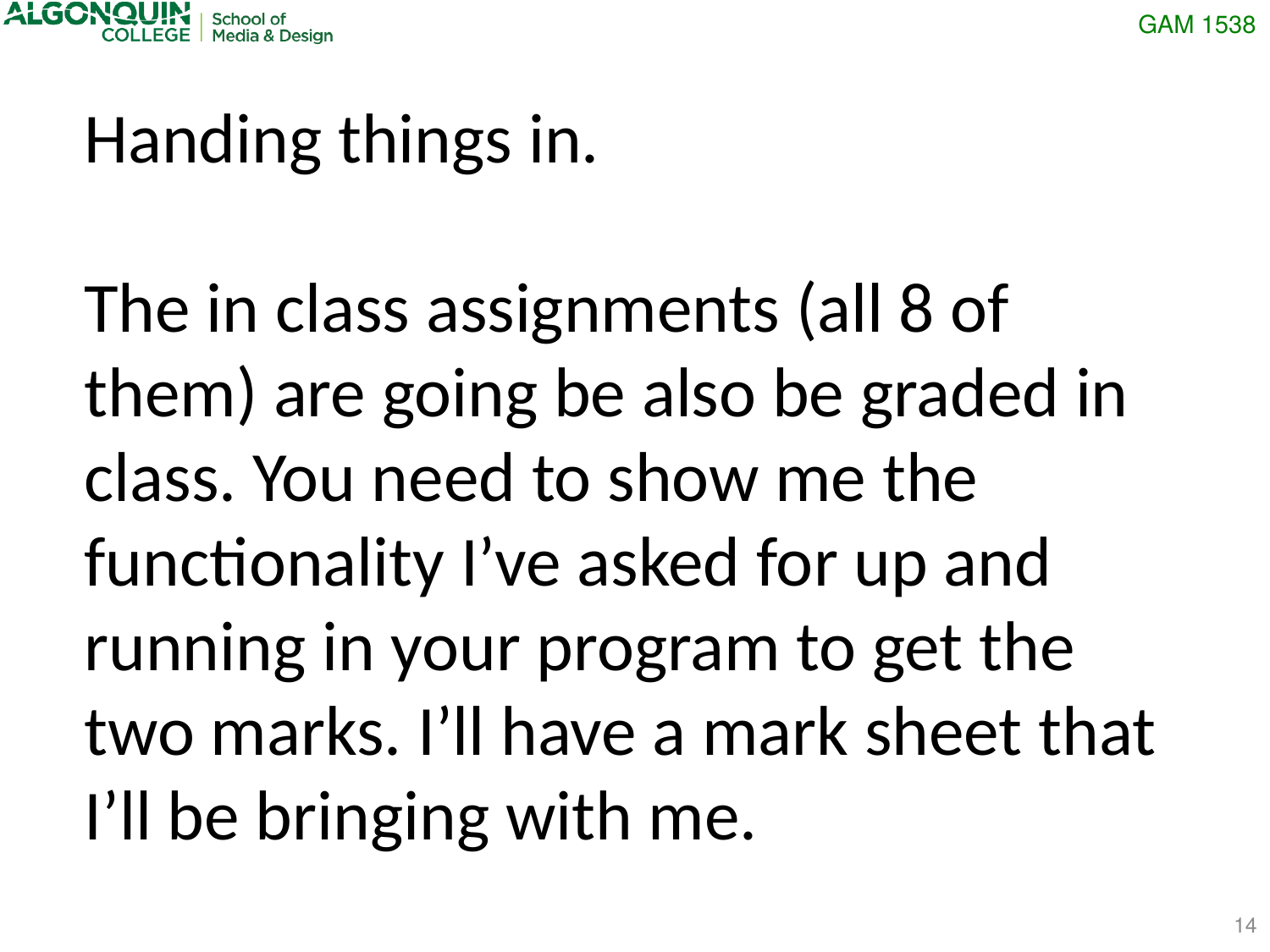

Handing things in.

The in class assignments (all 8 of them) are going be also be graded in class. You need to show me the functionality I’ve asked for up and running in your program to get the two marks. I’ll have a mark sheet that I’ll be bringing with me.
14